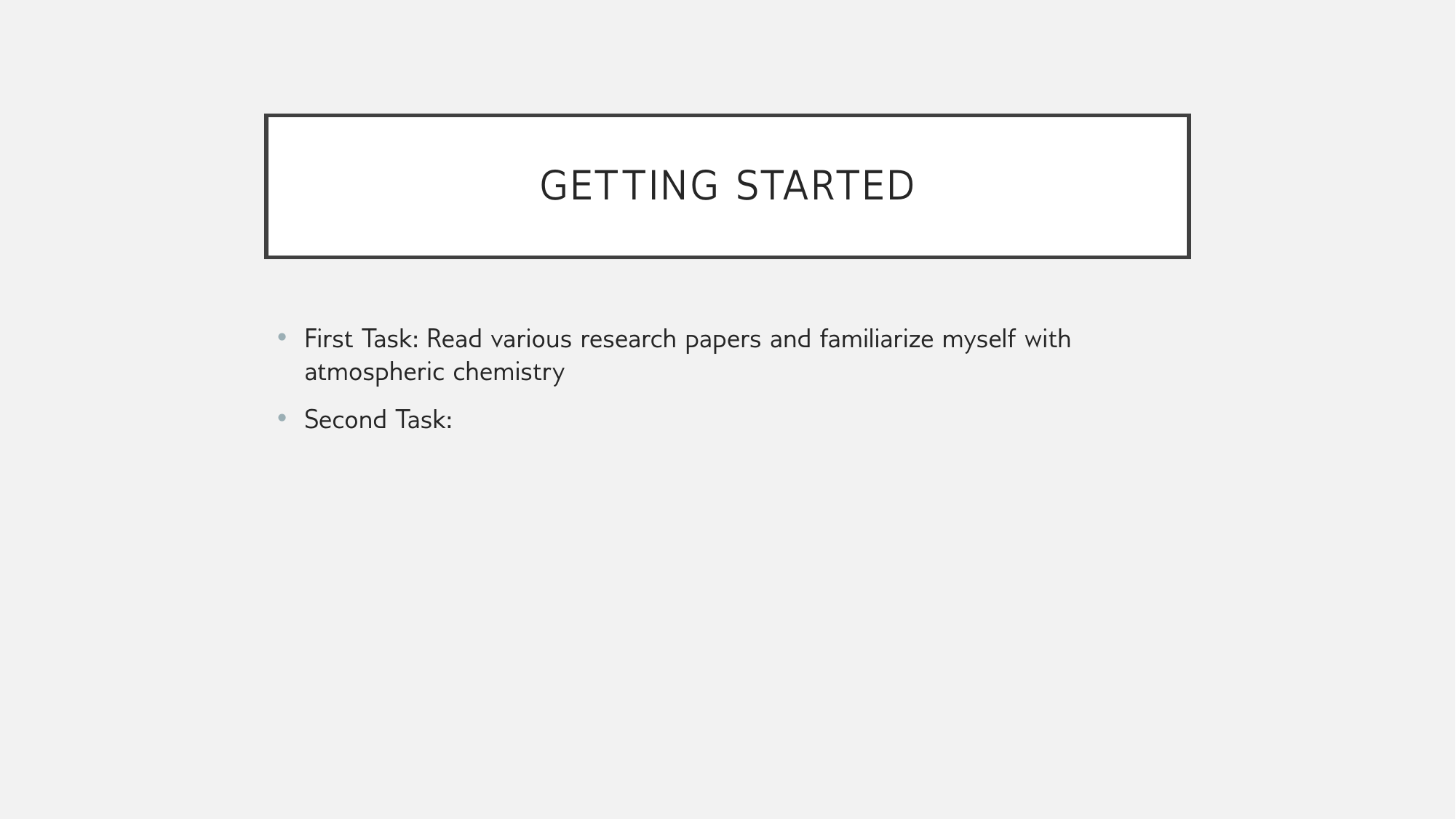

# GETTING STARTED
First Task: Read various research papers and familiarize myself with atmospheric chemistry
Second Task: